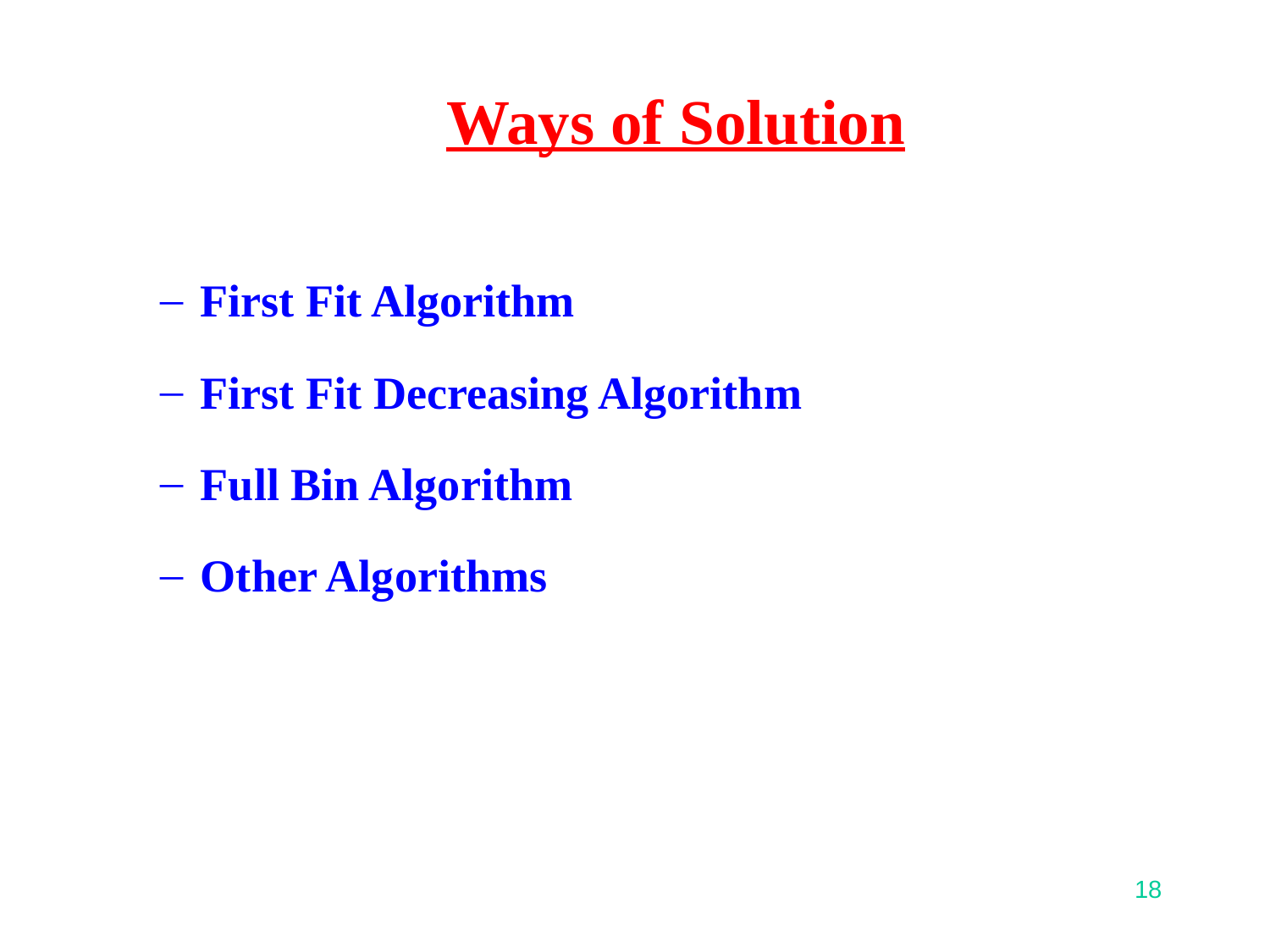

# Ways of Solution
First Fit Algorithm
First Fit Decreasing Algorithm
Full Bin Algorithm
Other Algorithms
18